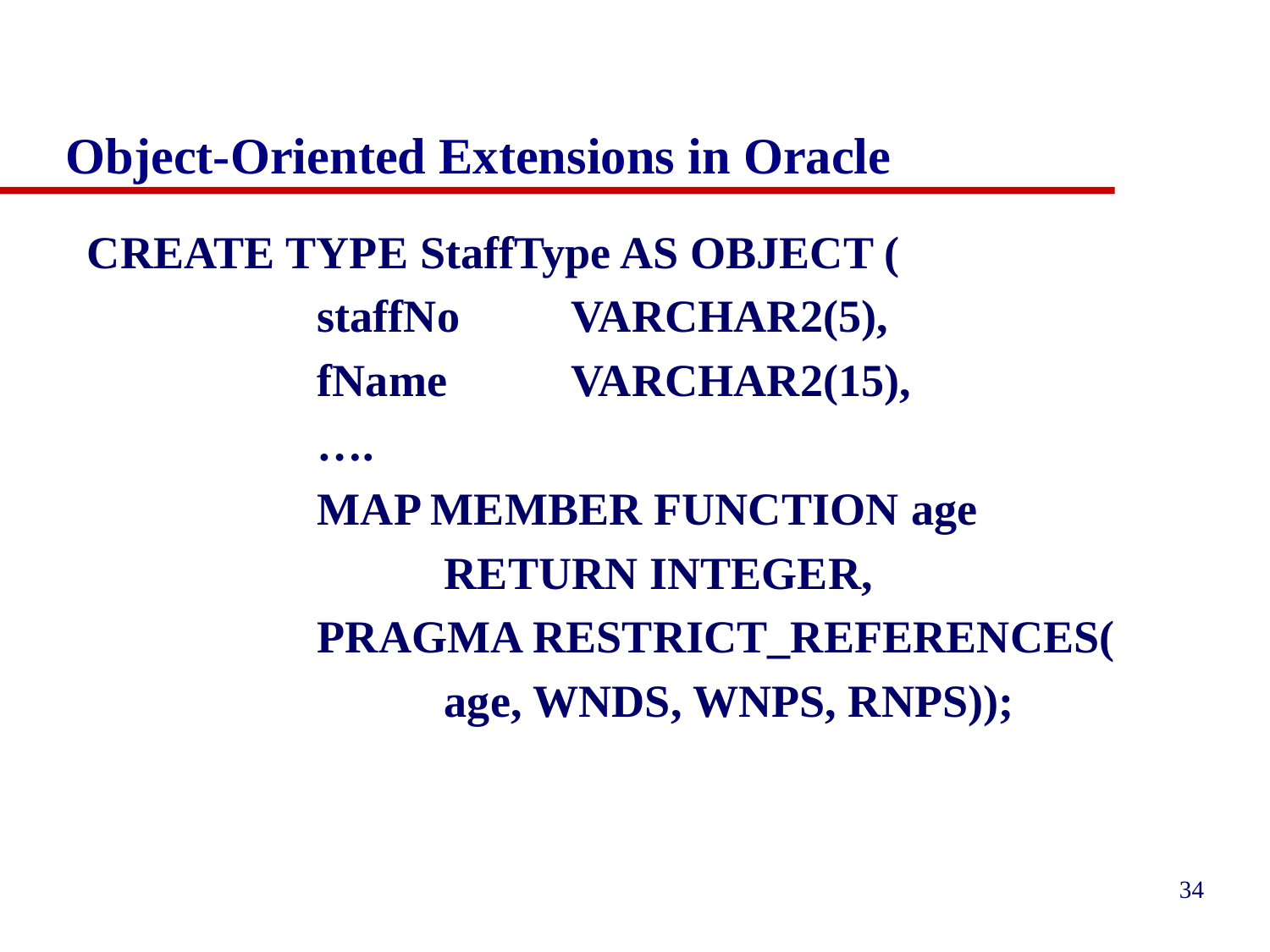

# Object-Oriented Extensions in Oracle
CREATE TYPE StaffType AS OBJECT (
		staffNo	VARCHAR2(5),
		fName 	VARCHAR2(15),
		….
		MAP MEMBER FUNCTION age
			RETURN INTEGER,
		PRAGMA RESTRICT_REFERENCES(
			age, WNDS, WNPS, RNPS));
34